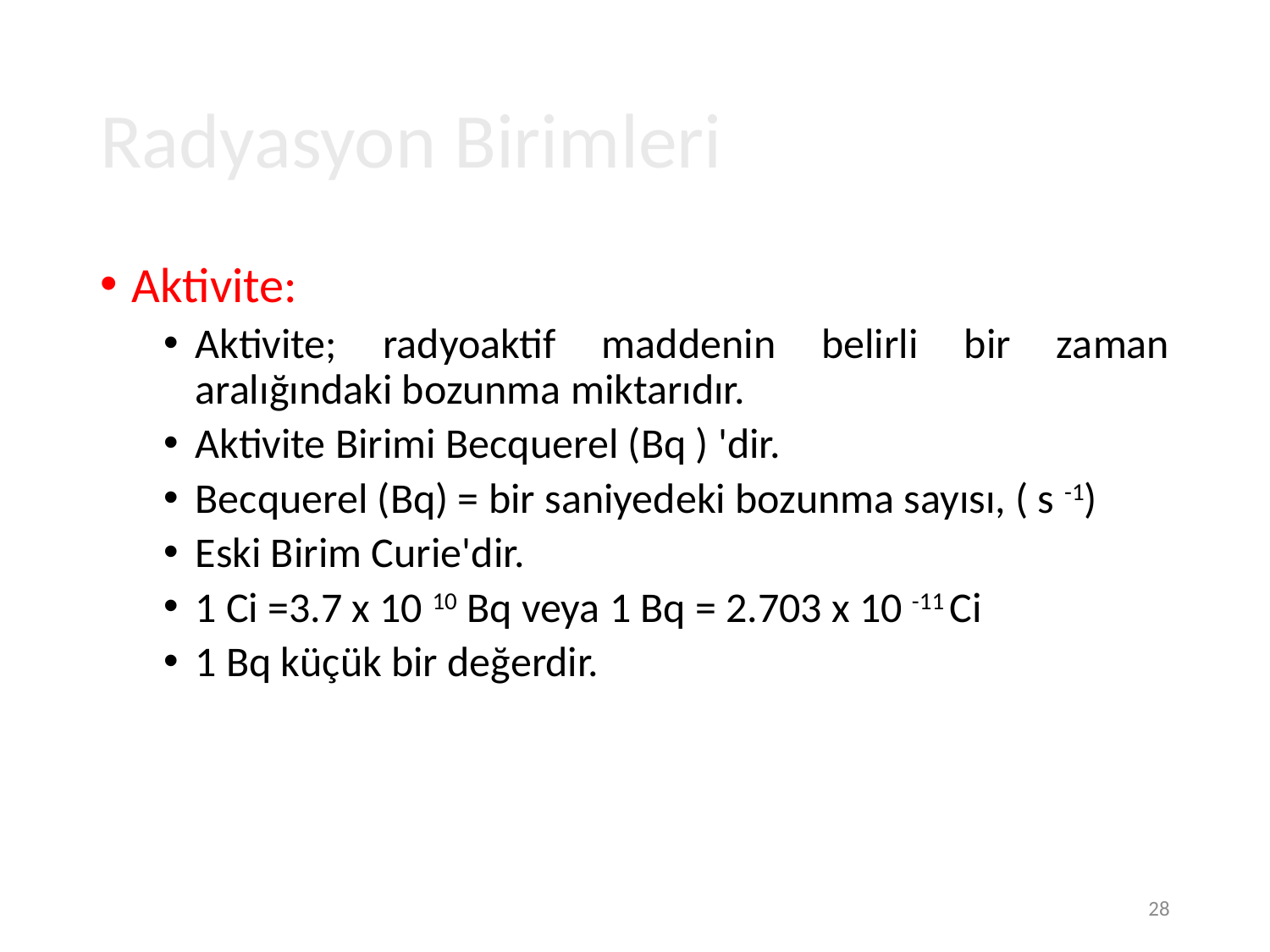

28
# Radyasyon Birimleri
Aktivite:
Aktivite; radyoaktif maddenin belirli bir zaman aralığındaki bozunma miktarıdır.
Aktivite Birimi Becquerel (Bq ) 'dir.
Becquerel (Bq) = bir saniyedeki bozunma sayısı, ( s -1)
Eski Birim Curie'dir.
1 Ci =3.7 x 10 10 Bq veya 1 Bq = 2.703 x 10 -11 Ci
1 Bq küçük bir değerdir.